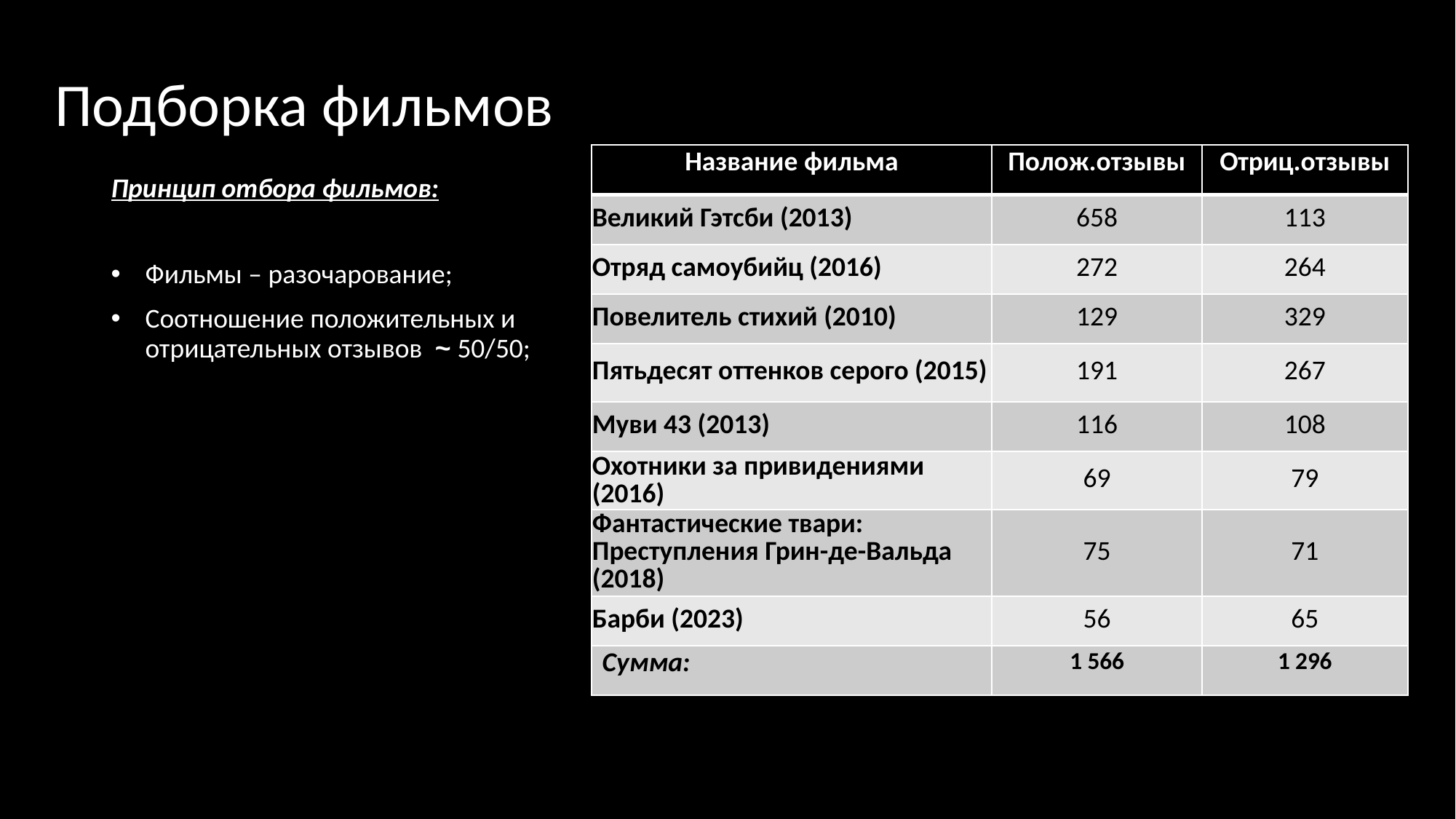

# Подборка фильмов
| Название фильма | Полож.отзывы | Отриц.отзывы |
| --- | --- | --- |
| Великий Гэтсби (2013) | 658 | 113 |
| Отряд самоубийц (2016) | 272 | 264 |
| Повелитель стихий (2010) | 129 | 329 |
| Пятьдесят оттенков серого (2015) | 191 | 267 |
| Муви 43 (2013) | 116 | 108 |
| Охотники за привидениями (2016) | 69 | 79 |
| Фантастические твари: Преступления Грин-де-Вальда (2018) | 75 | 71 |
| Барби (2023) | 56 | 65 |
| Сумма: | 1 566 | 1 296 |
Принцип отбора фильмов:

Фильмы – разочарование;
Соотношение положительных и отрицательных отзывов  ~ 50/50;